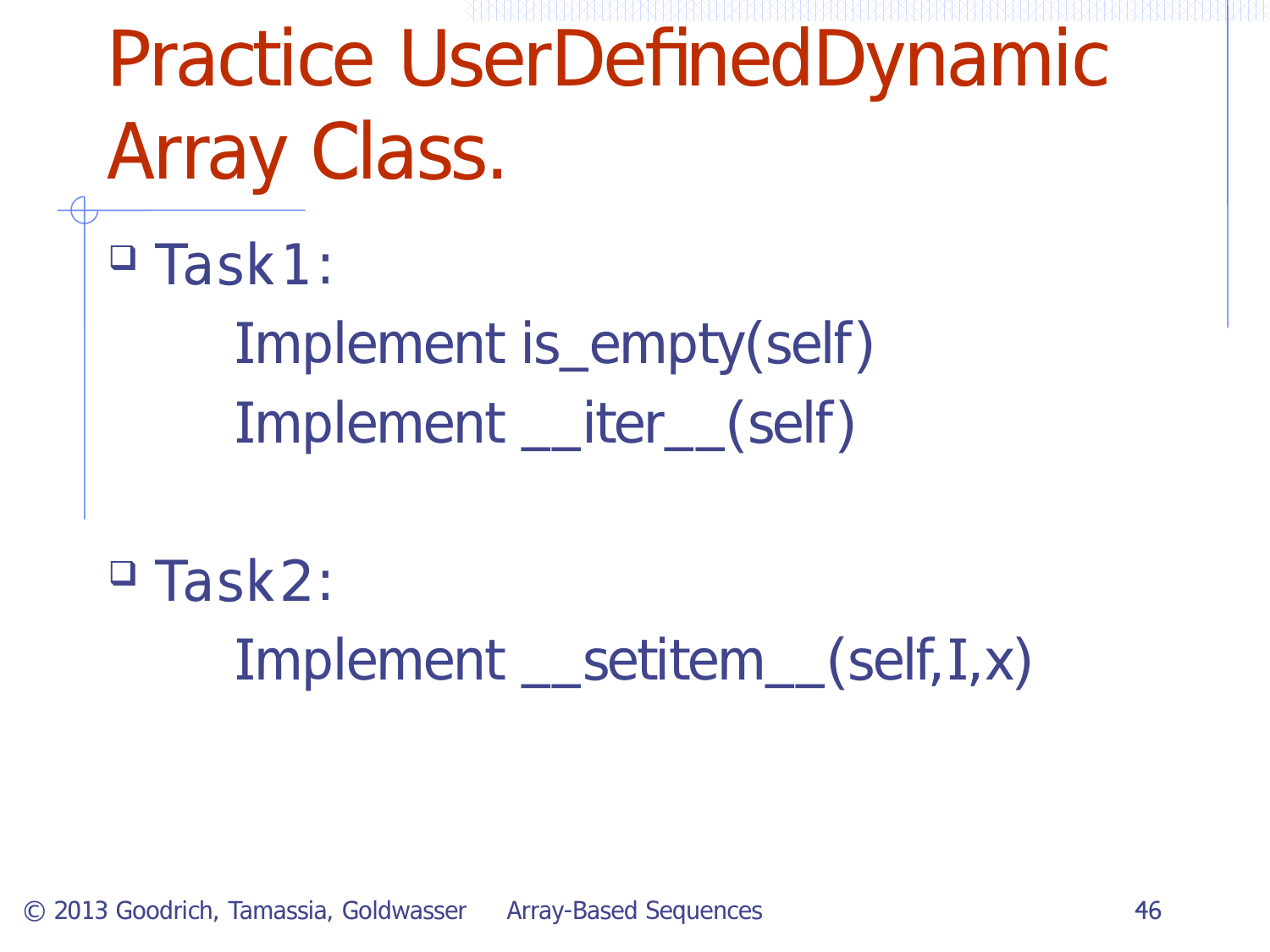

# Practice UserDefinedDynamic Array Class.
Task1:
	Implement is_empty(self)
	Implement __iter__(self)

Task2:
	Implement __setitem__(self,I,x)
© 2013 Goodrich, Tamassia, Goldwasser
Array-Based Sequences
46